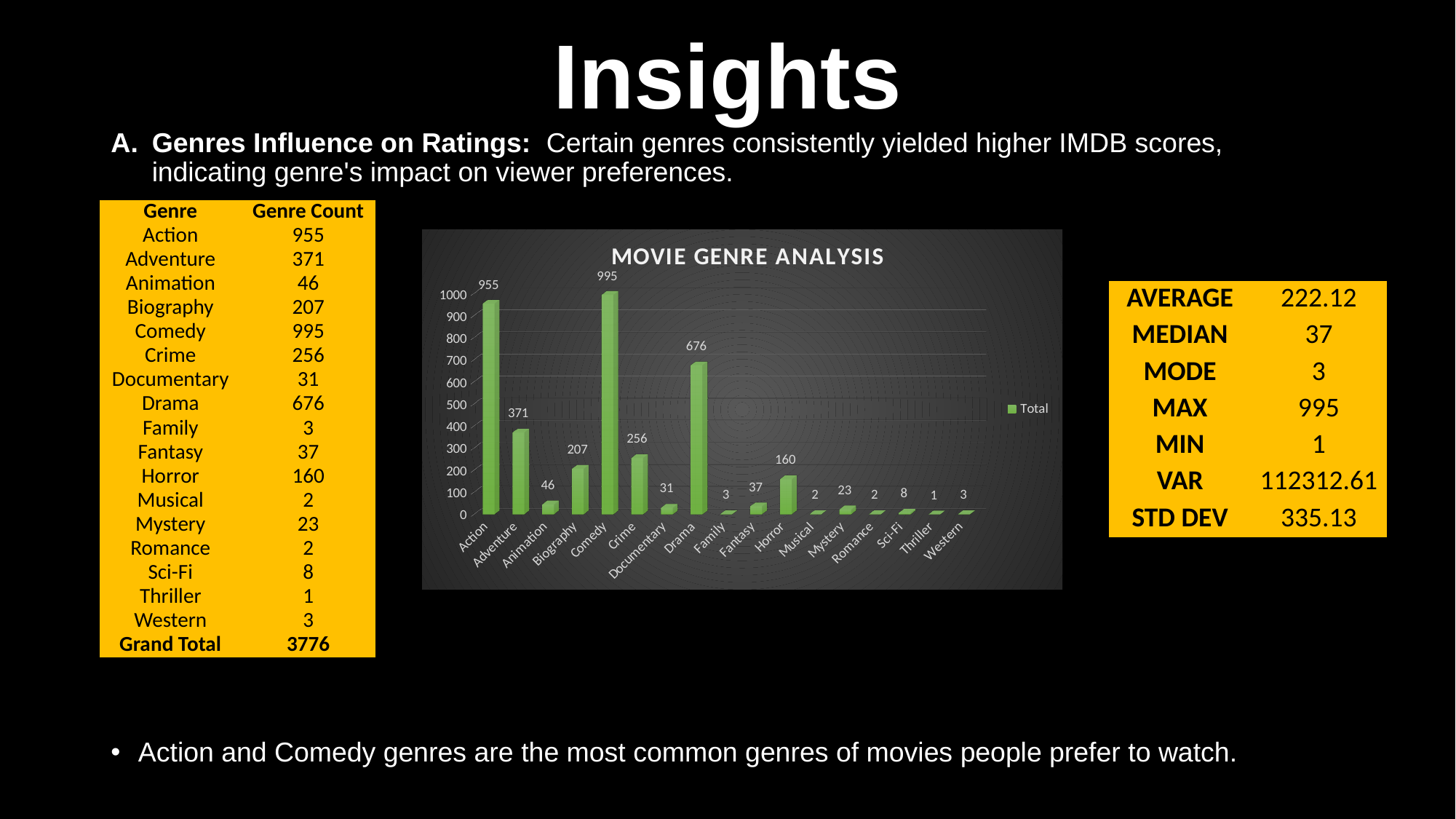

# Insights
Genres Influence on Ratings:  Certain genres consistently yielded higher IMDB scores, indicating genre's impact on viewer preferences.

Action and Comedy genres are the most common genres of movies people prefer to watch.

| Genre | Genre Count |
| --- | --- |
| Action | 955 |
| Adventure | 371 |
| Animation | 46 |
| Biography | 207 |
| Comedy | 995 |
| Crime | 256 |
| Documentary | 31 |
| Drama | 676 |
| Family | 3 |
| Fantasy | 37 |
| Horror | 160 |
| Musical | 2 |
| Mystery | 23 |
| Romance | 2 |
| Sci-Fi | 8 |
| Thriller | 1 |
| Western | 3 |
| Grand Total | 3776 |

[unsupported chart]

| AVERAGE | 222.12 |
| --- | --- |
| MEDIAN | 37 |
| MODE | 3 |
| MAX | 995 |
| MIN | 1 |
| VAR | 112312.61 |
| STD DEV | 335.13 |